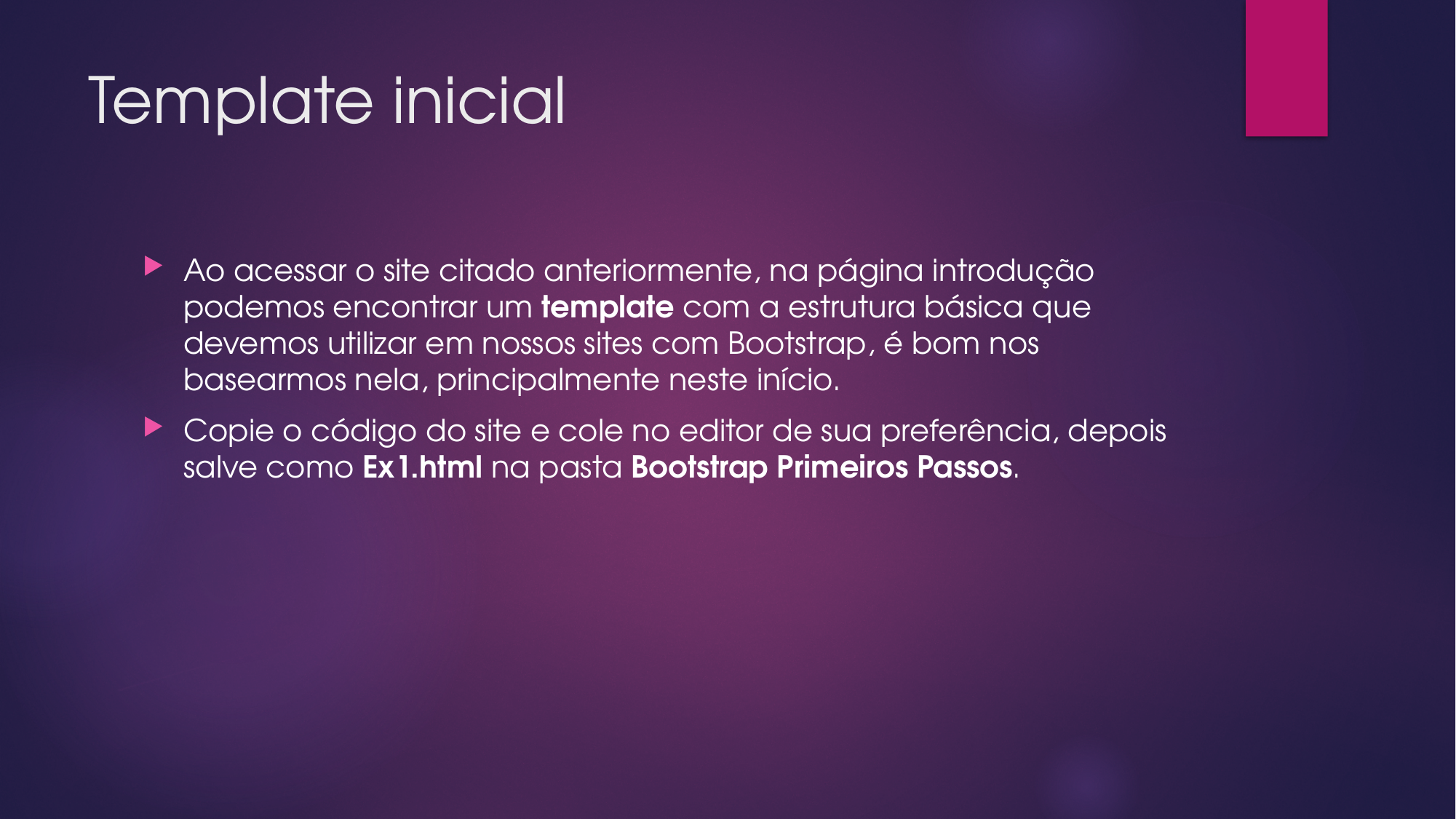

# Template inicial
Ao acessar o site citado anteriormente, na página introdução podemos encontrar um template com a estrutura básica que devemos utilizar em nossos sites com Bootstrap, é bom nos basearmos nela, principalmente neste início.
Copie o código do site e cole no editor de sua preferência, depois salve como Ex1.html na pasta Bootstrap Primeiros Passos.